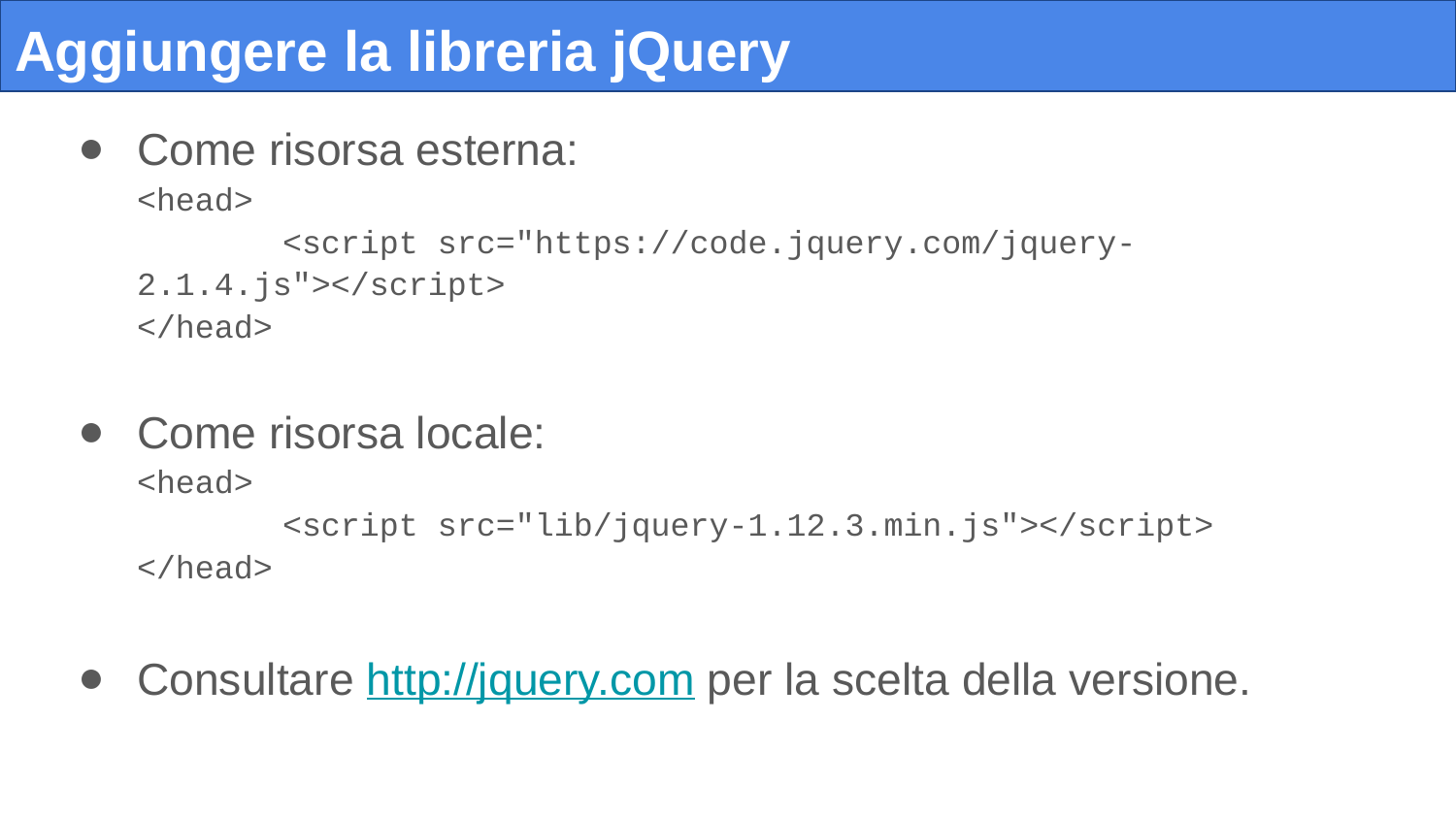

# Aggiungere la libreria jQuery
Come risorsa esterna:
<head>
	<script src="https://code.jquery.com/jquery- 2.1.4.js"></script>
</head>
Come risorsa locale:
<head>
	<script src="lib/jquery-1.12.3.min.js"></script>
</head>
Consultare http://jquery.com per la scelta della versione.